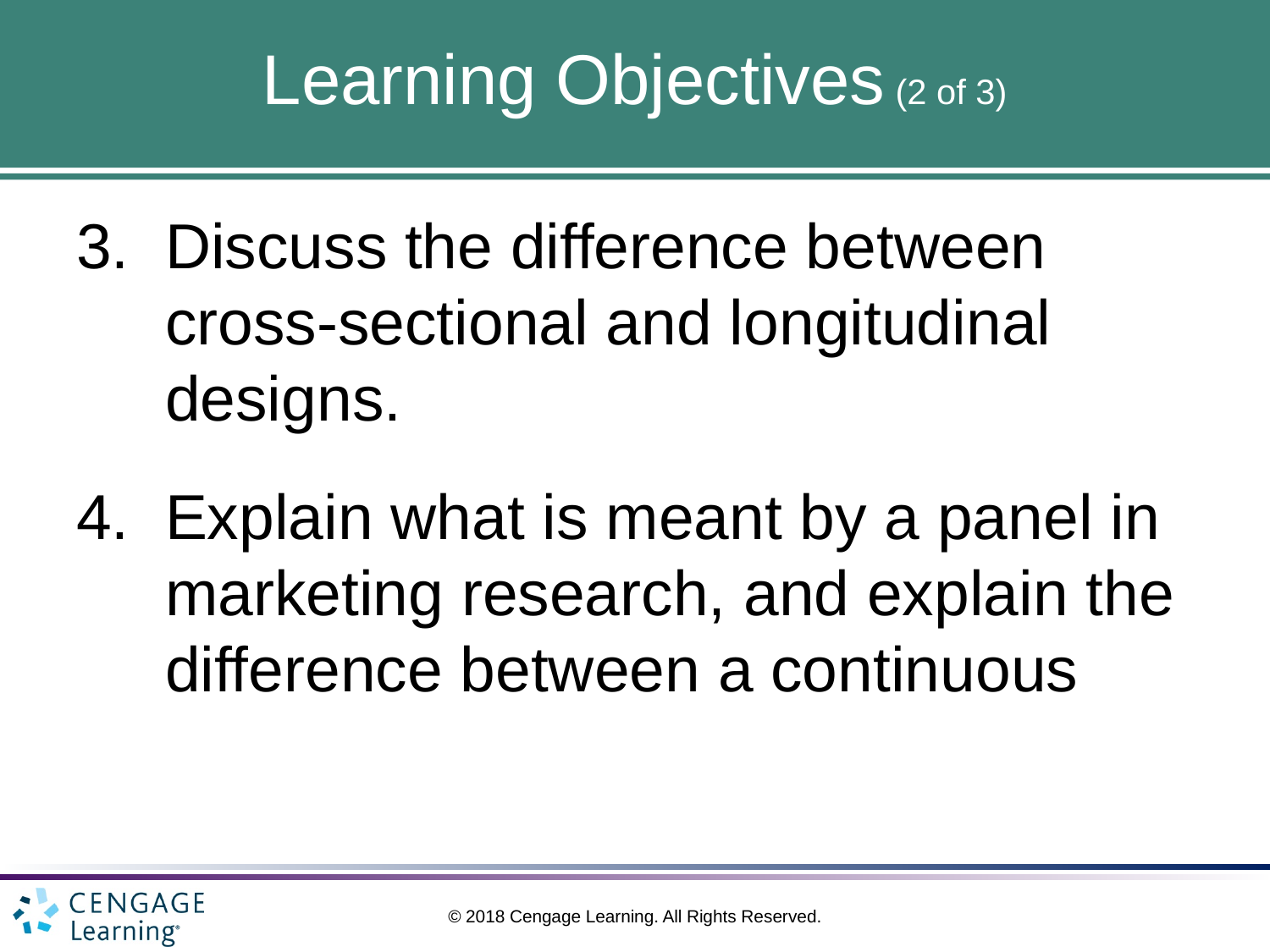

# Learning Objectives (2 of 3)
Discuss the difference between cross‑sectional and longitudinal designs.
Explain what is meant by a panel in marketing research, and explain the difference between a continuous